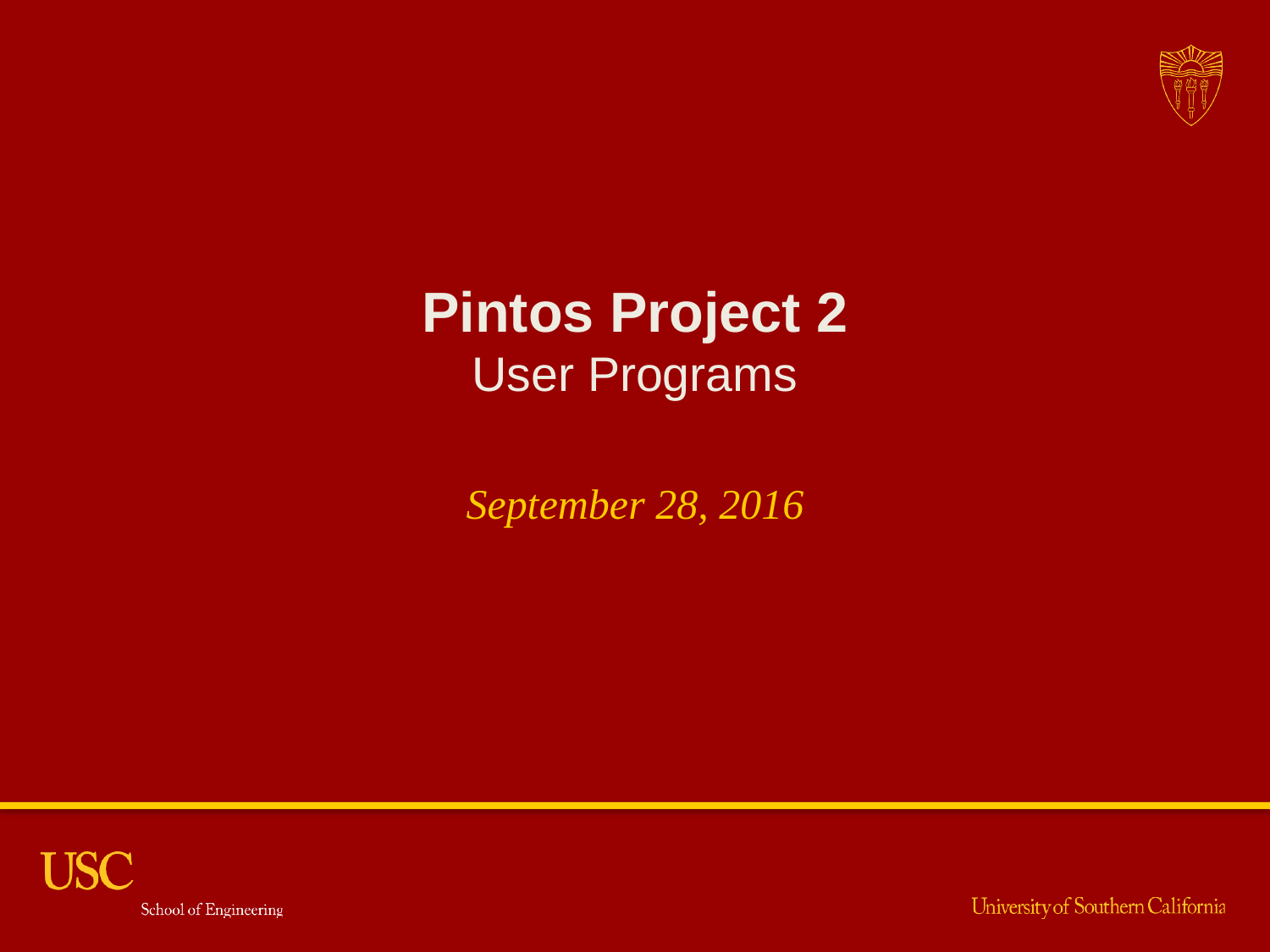

Pintos Project 2
User Programs
September 28, 2016